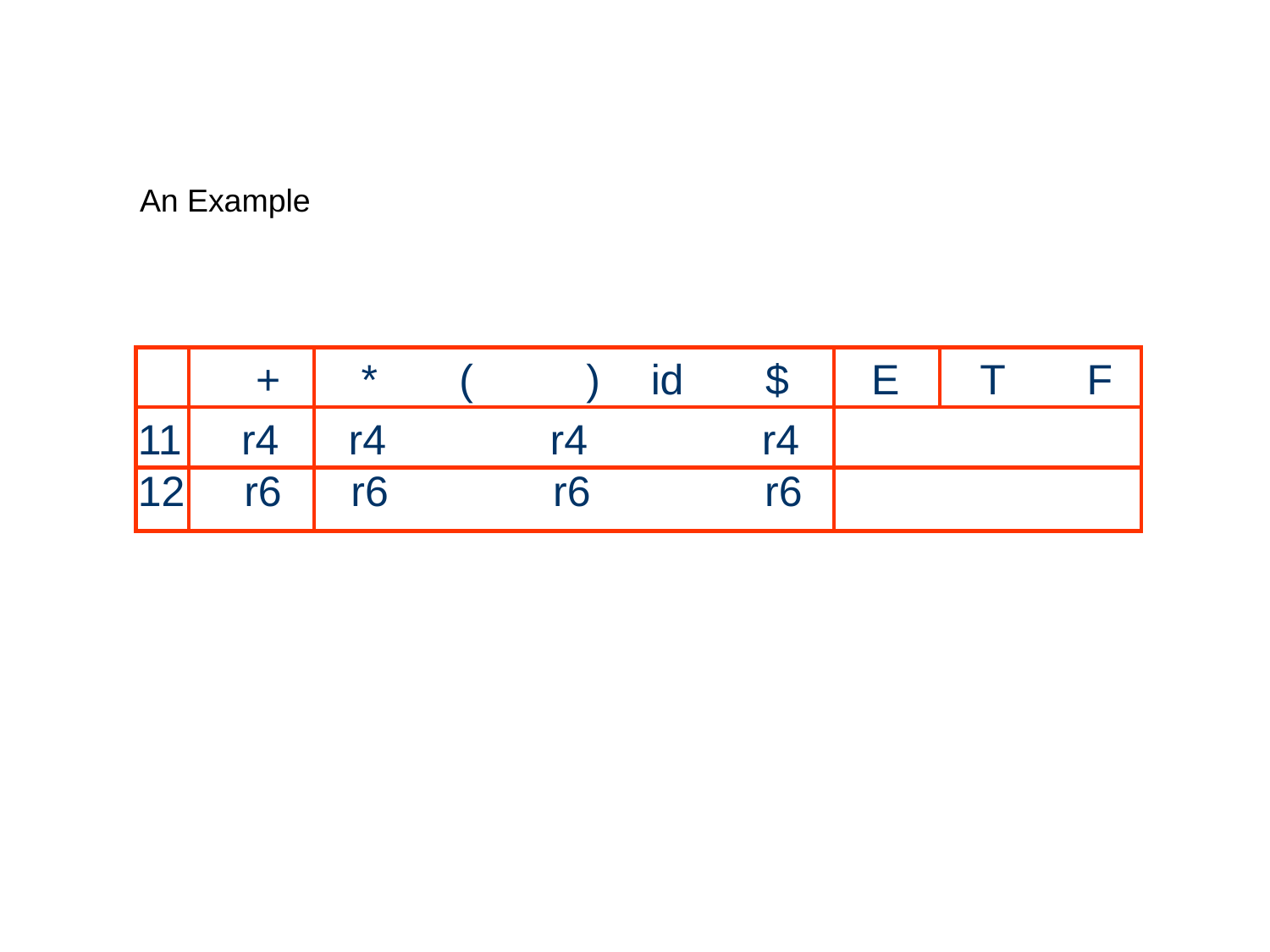

# An Example
|  | + | \* | ( ) | id | $ | E | T | F |
| --- | --- | --- | --- | --- | --- | --- | --- | --- |
| 11 | r4 | r4 | r4 |  | r4 |  |  |  |
| 12 | r6 | r6 | r6 |  | r6 |  |  |  |